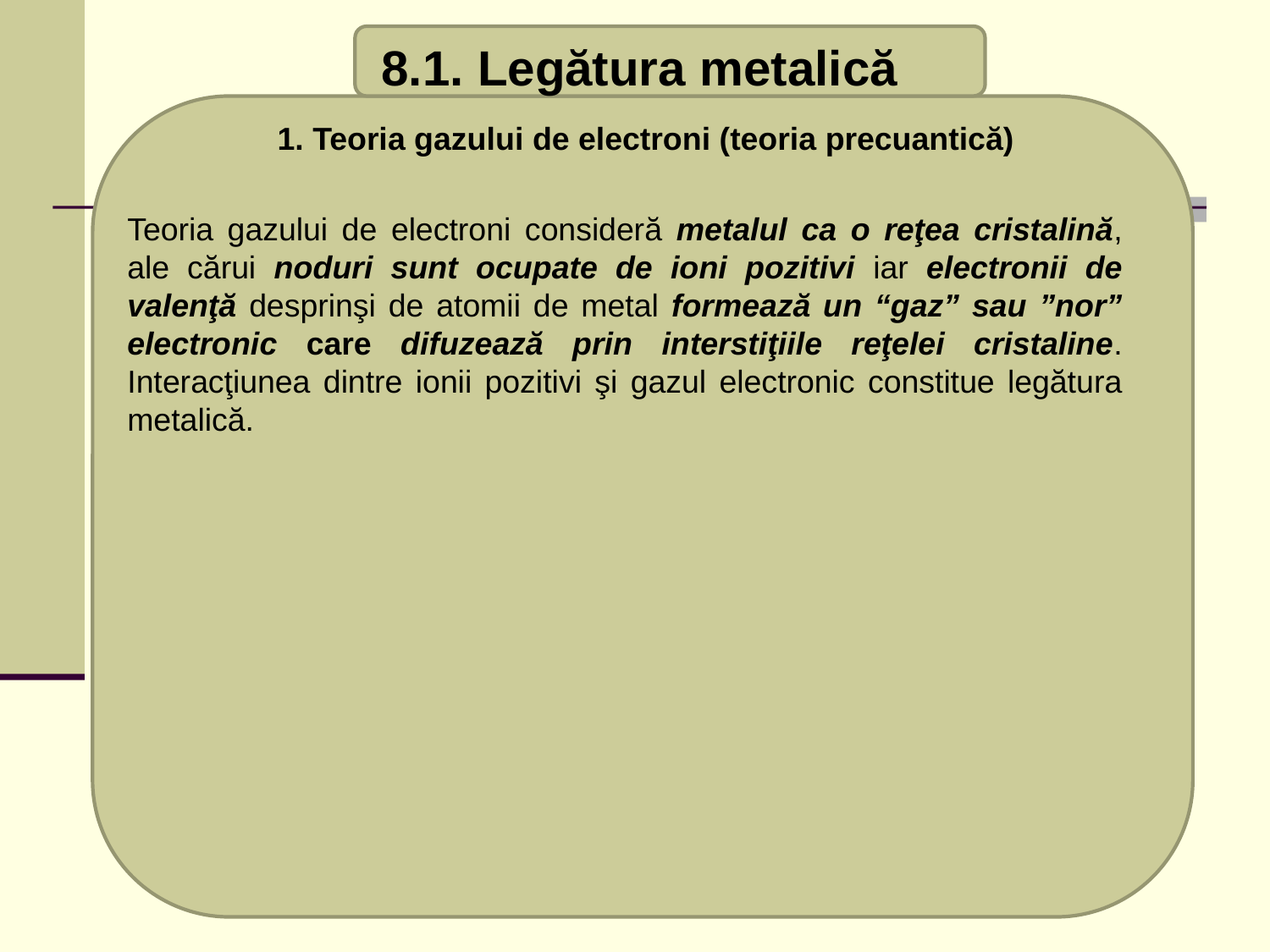

1.1. Noţiuni introductive

 8.1. Legătura metalică

1. Teoria gazului de electroni (teoria precuantică)

Teoria gazului de electroni consideră metalul ca o reţea cristalină, ale cărui noduri sunt ocupate de ioni pozitivi iar electronii de valenţă desprinşi de atomii de metal formează un “gaz” sau ”nor” electronic care difuzează prin interstiţiile reţelei cristaline. Interacţiunea dintre ionii pozitivi şi gazul electronic constitue legătura metalică.